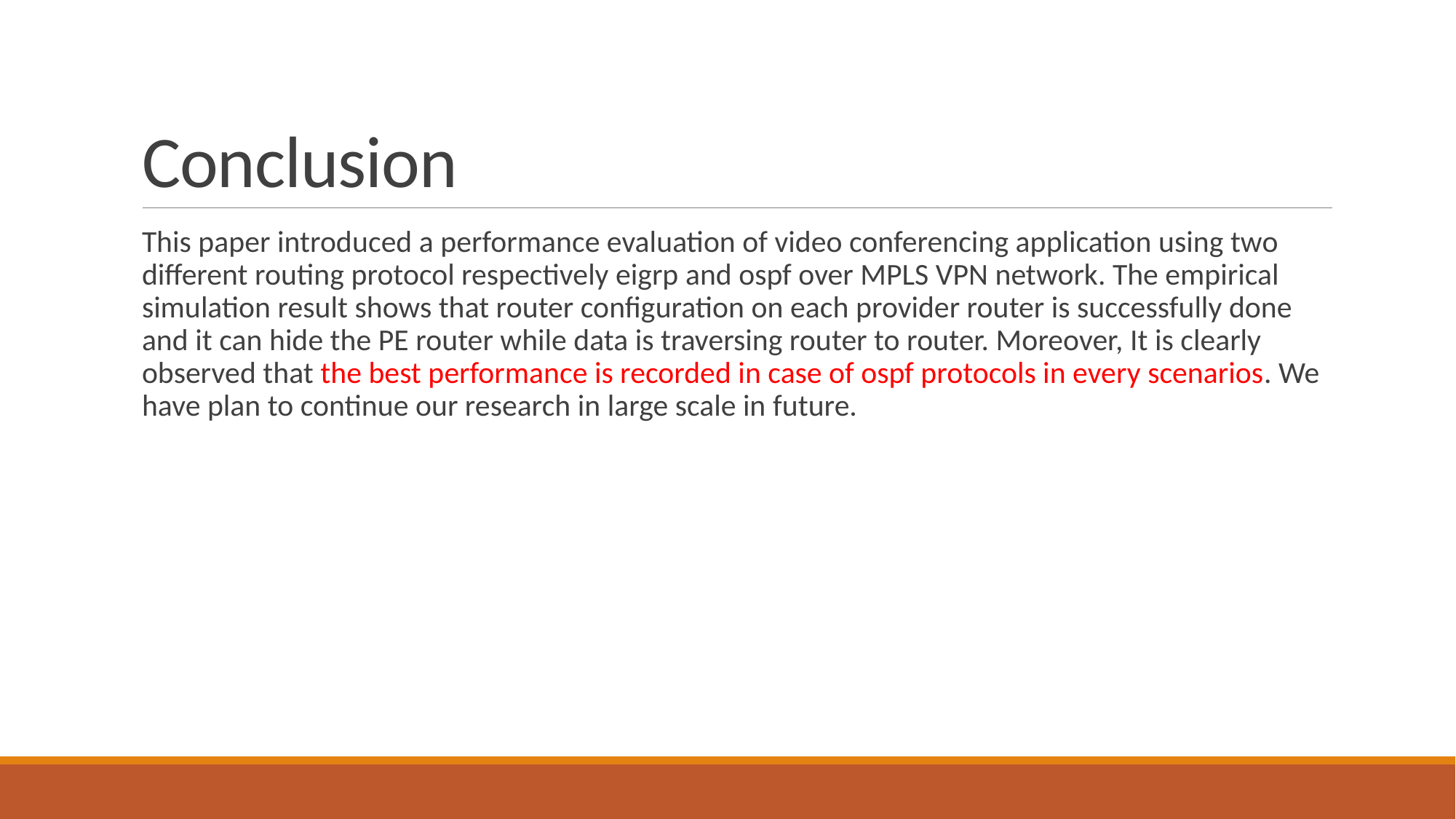

# Conclusion
This paper introduced a performance evaluation of video conferencing application using two different routing protocol respectively eigrp and ospf over MPLS VPN network. The empirical simulation result shows that router configuration on each provider router is successfully done and it can hide the PE router while data is traversing router to router. Moreover, It is clearly observed that the best performance is recorded in case of ospf protocols in every scenarios. We have plan to continue our research in large scale in future.